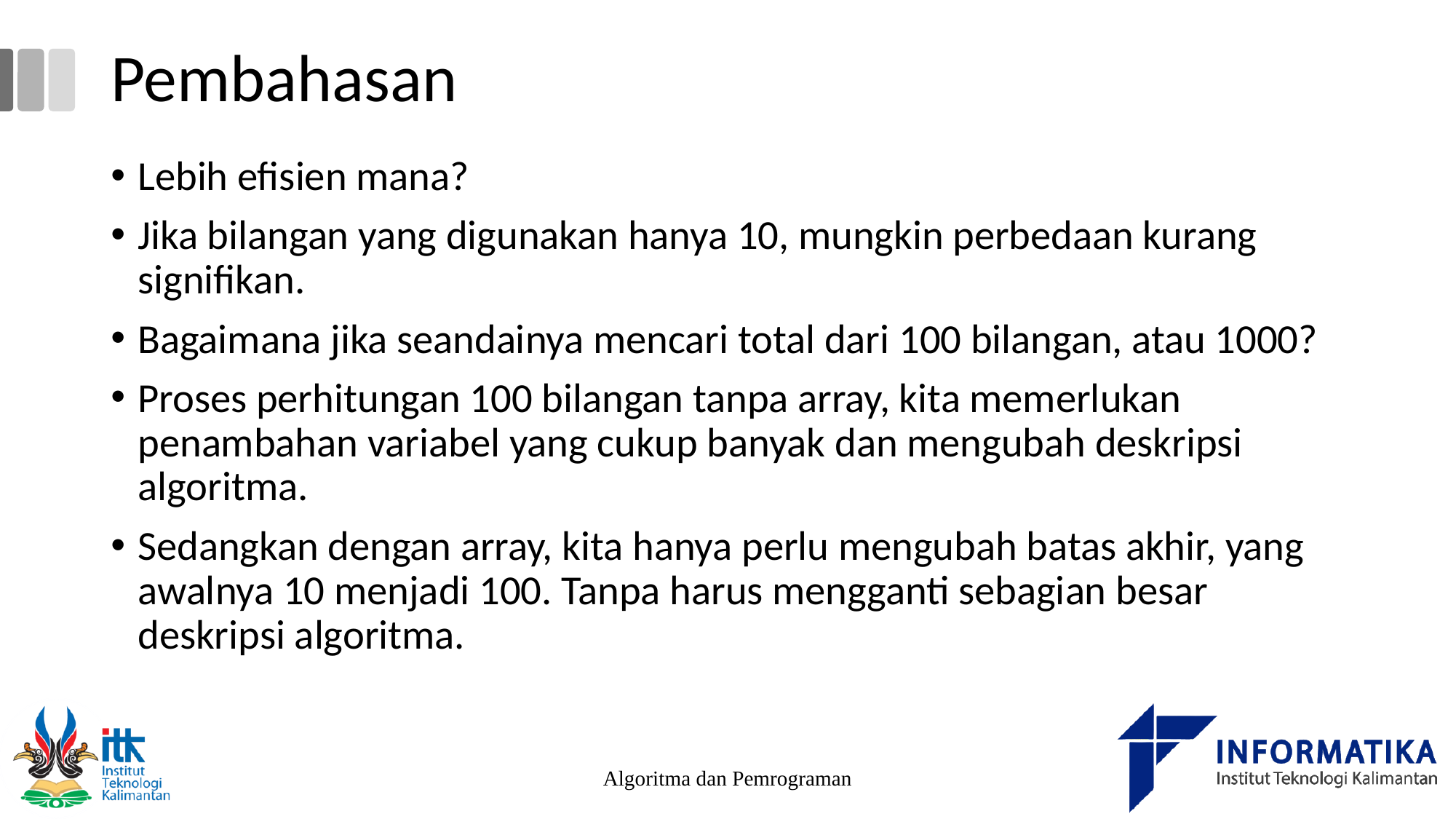

# Pembahasan
Lebih efisien mana?
Jika bilangan yang digunakan hanya 10, mungkin perbedaan kurang signifikan.
Bagaimana jika seandainya mencari total dari 100 bilangan, atau 1000?
Proses perhitungan 100 bilangan tanpa array, kita memerlukan penambahan variabel yang cukup banyak dan mengubah deskripsi algoritma.
Sedangkan dengan array, kita hanya perlu mengubah batas akhir, yang awalnya 10 menjadi 100. Tanpa harus mengganti sebagian besar deskripsi algoritma.
Algoritma dan Pemrograman